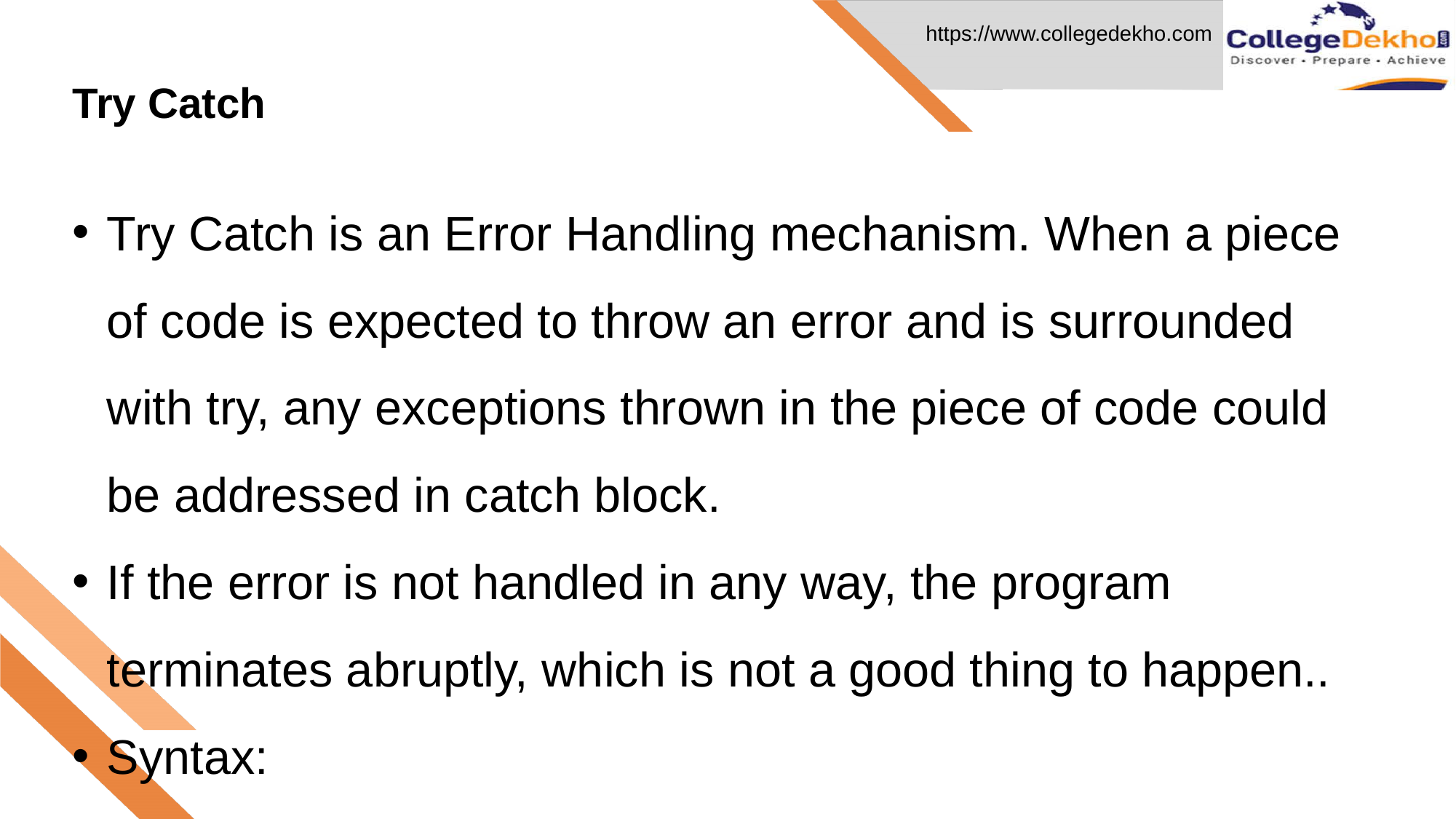

Try Catch
# Try Catch is an Error Handling mechanism. When a piece of code is expected to throw an error and is surrounded with try, any exceptions thrown in the piece of code could be addressed in catch block.
If the error is not handled in any way, the program terminates abruptly, which is not a good thing to happen..
Syntax:
Try
{
  code in which exception can occur
}
Catch(exception)
{
Code to run when exception will come.
}